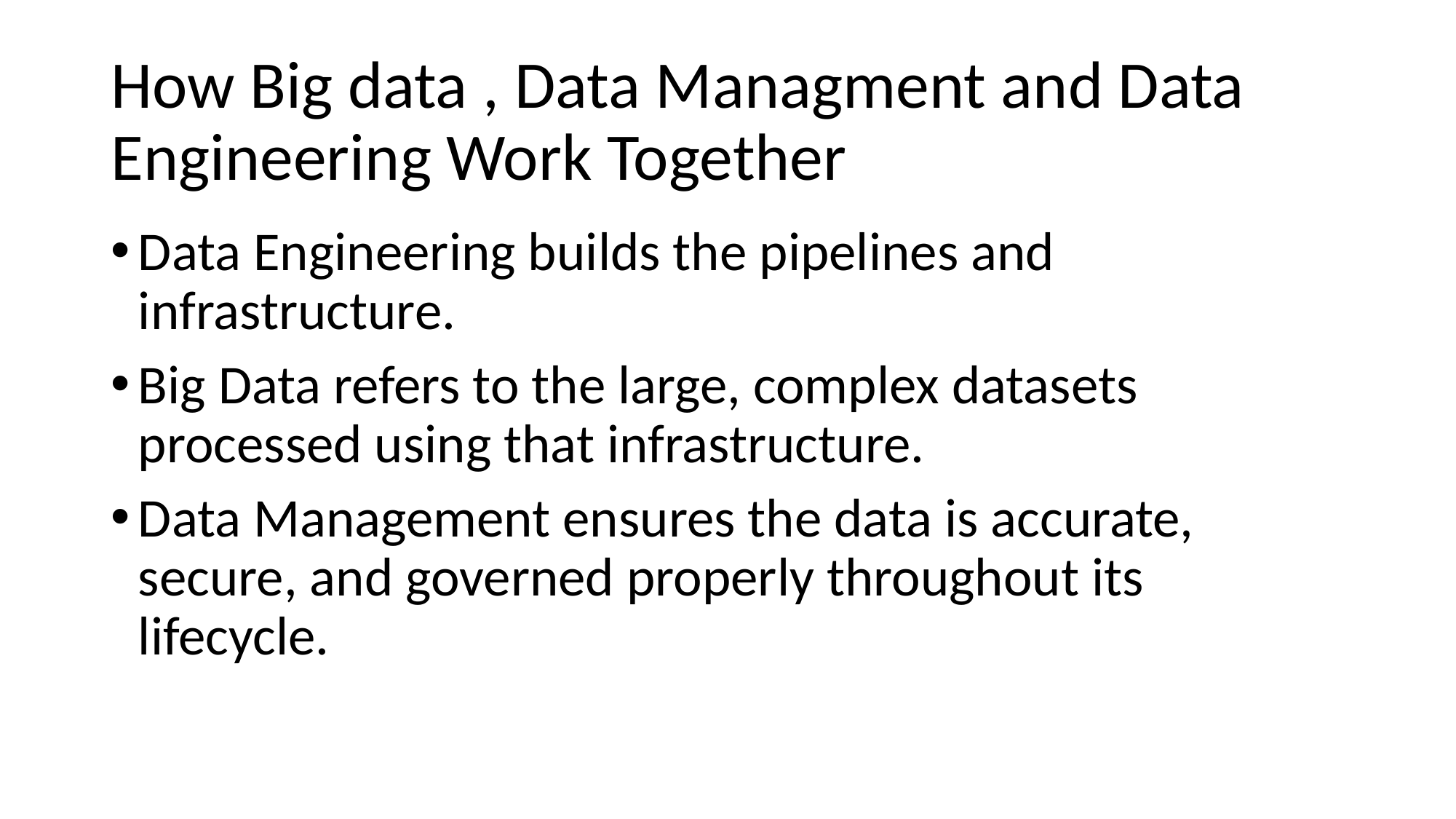

# How Big data , Data Managment and Data Engineering Work Together
Data Engineering builds the pipelines and infrastructure.
Big Data refers to the large, complex datasets processed using that infrastructure.
Data Management ensures the data is accurate, secure, and governed properly throughout its lifecycle.